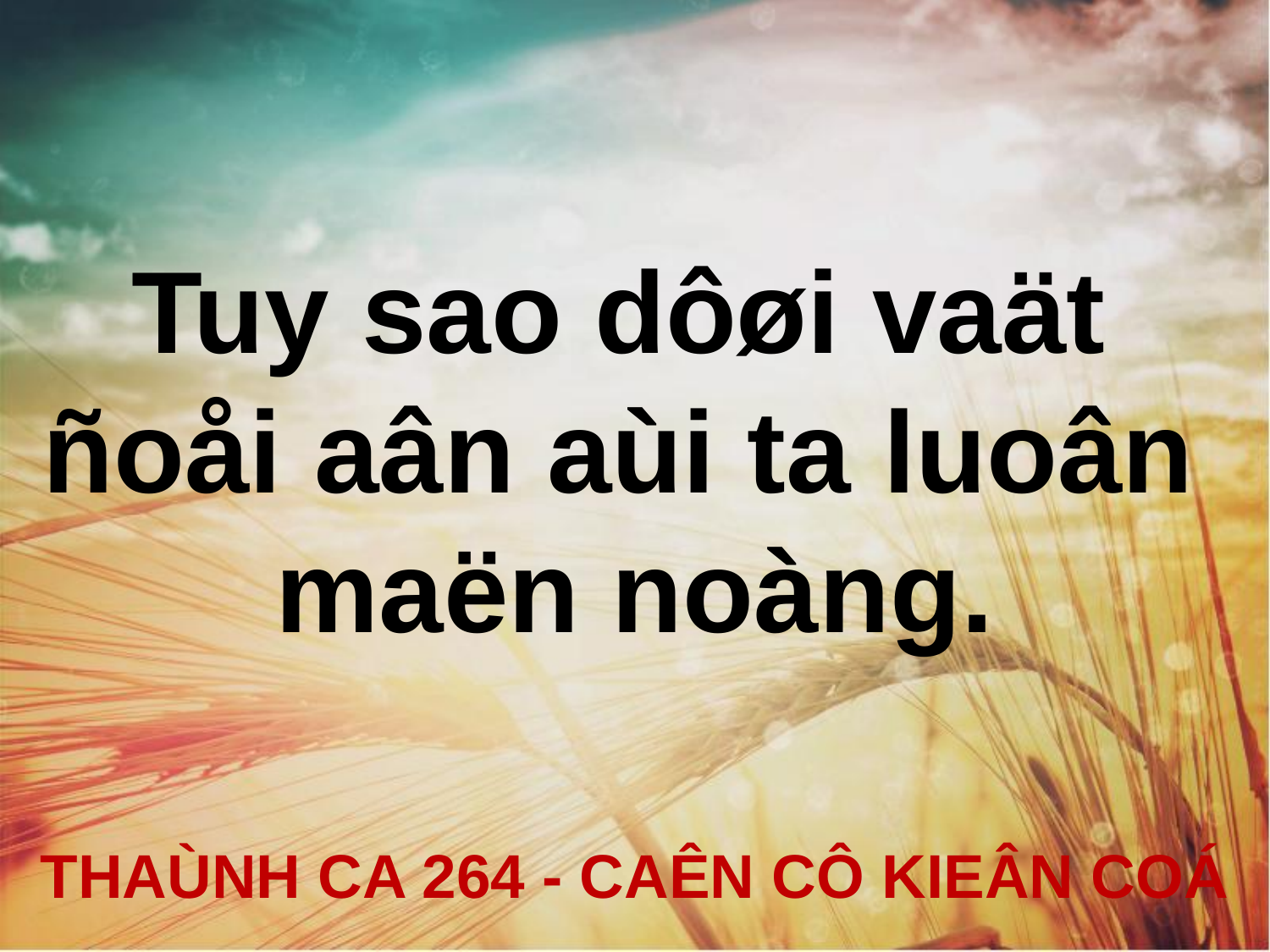

Tuy sao dôøi vaät
ñoåi aân aùi ta luoân
maën noàng.
THAÙNH CA 264 - CAÊN CÔ KIEÂN COÁ